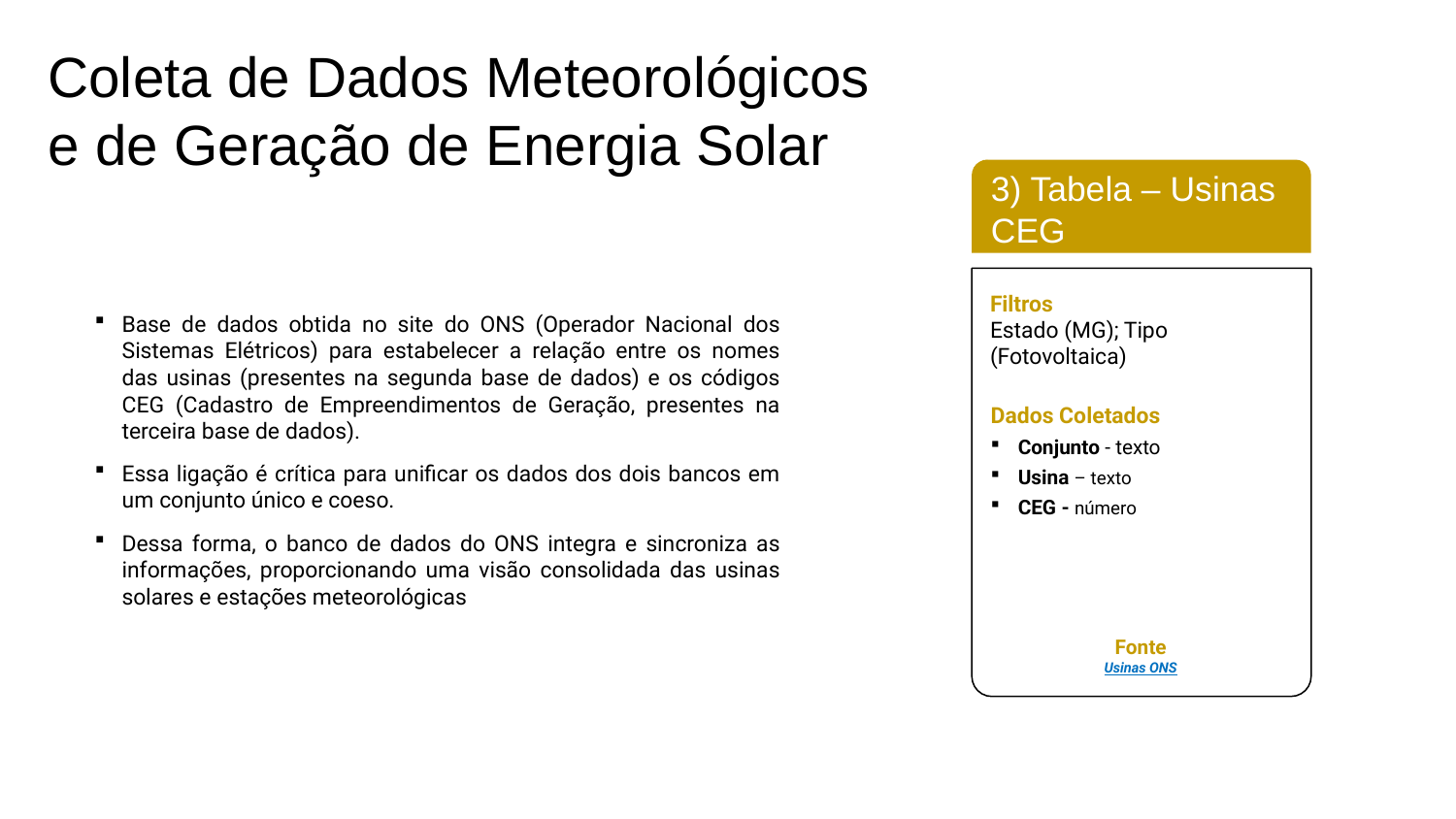

Coleta de Dados Meteorológicos e de Geração de Energia Solar

3) Tabela – Usinas CEG

Filtros
Estado (MG); Tipo (Fotovoltaica)

Base de dados obtida no site do ONS (Operador Nacional dos Sistemas Elétricos) para estabelecer a relação entre os nomes das usinas (presentes na segunda base de dados) e os códigos CEG (Cadastro de Empreendimentos de Geração, presentes na terceira base de dados).
Essa ligação é crítica para unificar os dados dos dois bancos em um conjunto único e coeso.
Dessa forma, o banco de dados do ONS integra e sincroniza as informações, proporcionando uma visão consolidada das usinas solares e estações meteorológicas
Dados Coletados
Conjunto - texto
Usina – texto
CEG - número

Fonte
Usinas ONS